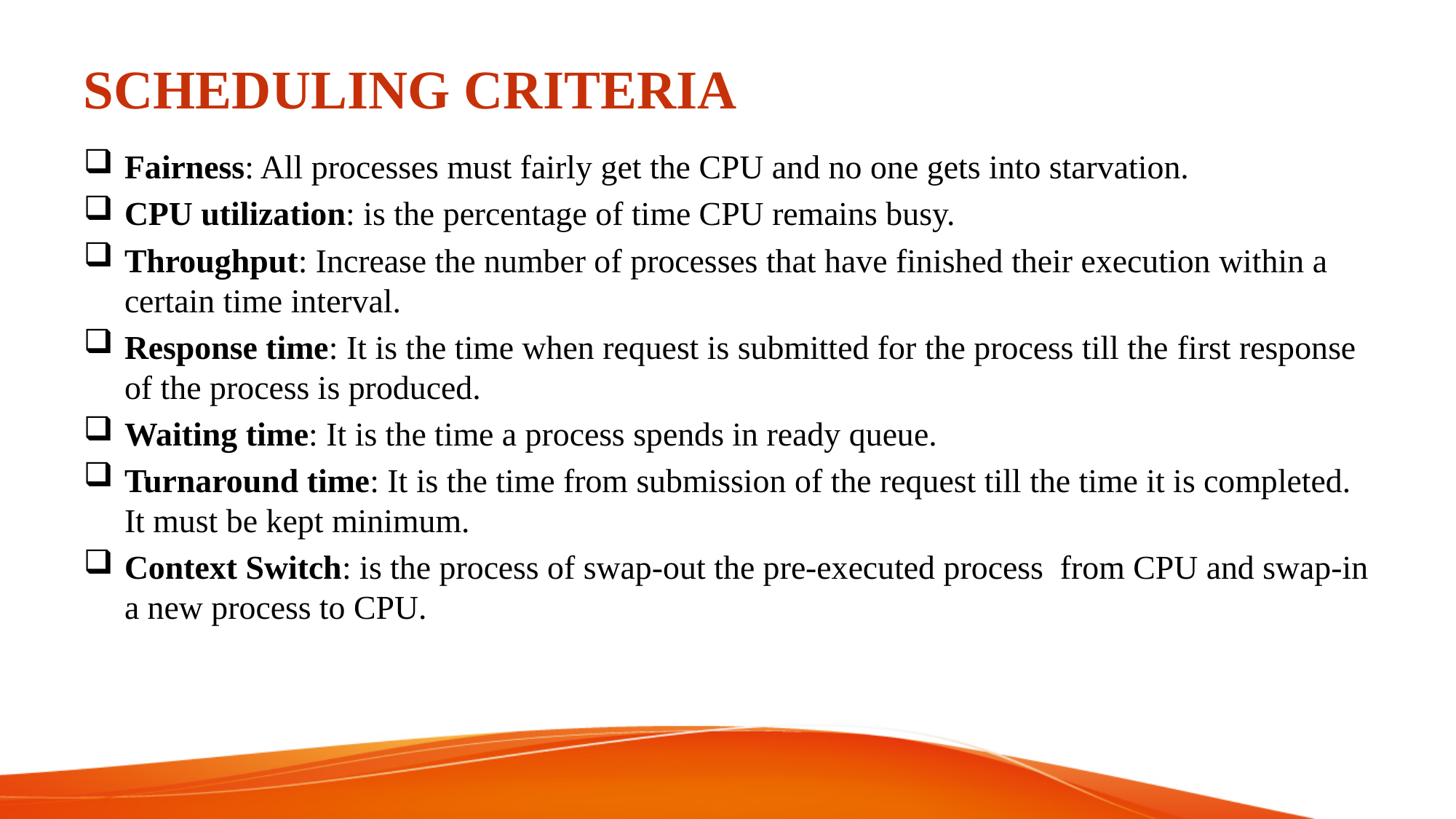

# SCHEDULING CRITERIA
Fairness: All processes must fairly get the CPU and no one gets into starvation.
CPU utilization: is the percentage of time CPU remains busy.
Throughput: Increase the number of processes that have finished their execution within a certain time interval.
Response time: It is the time when request is submitted for the process till the first response of the process is produced.
Waiting time: It is the time a process spends in ready queue.
Turnaround time: It is the time from submission of the request till the time it is completed. It must be kept minimum.
Context Switch: is the process of swap-out the pre-executed process  from CPU and swap-in a new process to CPU.